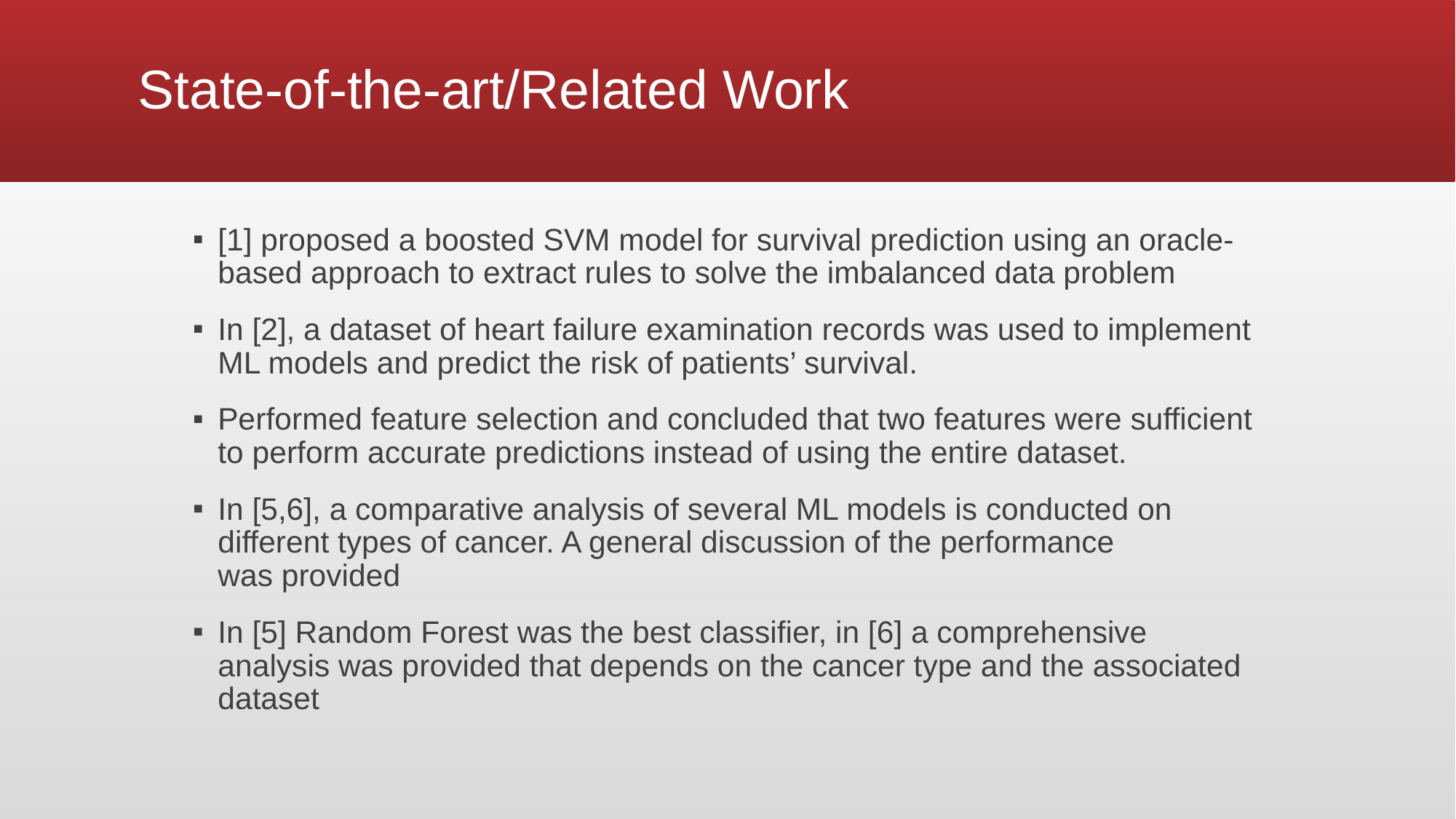

# State-of-the-art/Related Work
[1] proposed a boosted SVM model for survival prediction using an oracle-based approach to extract rules to solve the imbalanced data problem
In [2], a dataset of heart failure examination records was used to implement ML models and predict the risk of patients’ survival.
Performed feature selection and concluded that two features were sufficient to perform accurate predictions instead of using the entire dataset.
In [5,6], a comparative analysis of several ML models is conducted on different types of cancer. A general discussion of the performance was provided
In [5] Random Forest was the best classifier, in [6] a comprehensive analysis was provided that depends on the cancer type and the associated dataset